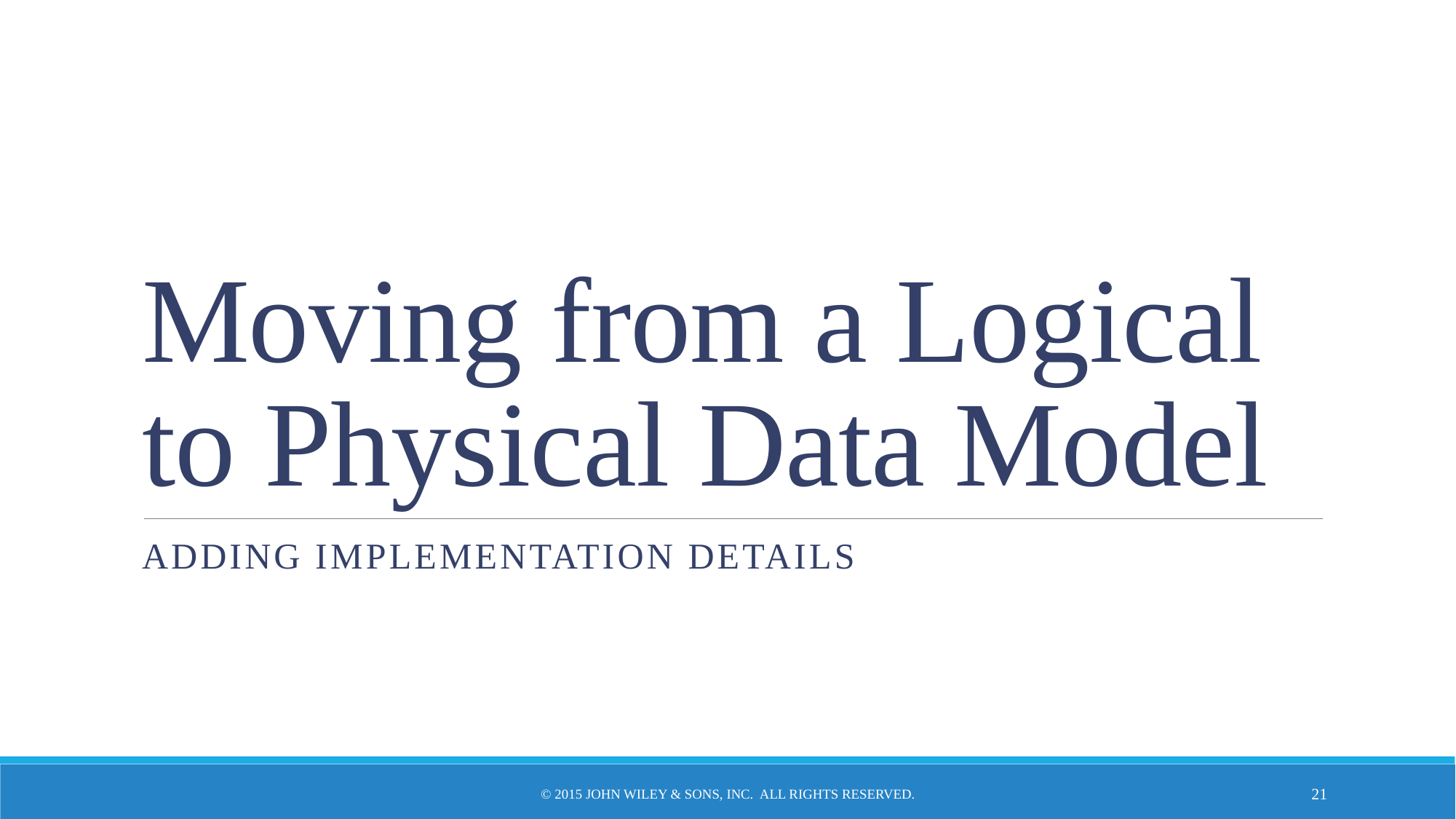

# Moving from a Logical to Physical Data Model
Adding implementation details
© 2015 John Wiley & Sons, Inc.  All rights reserved.
21